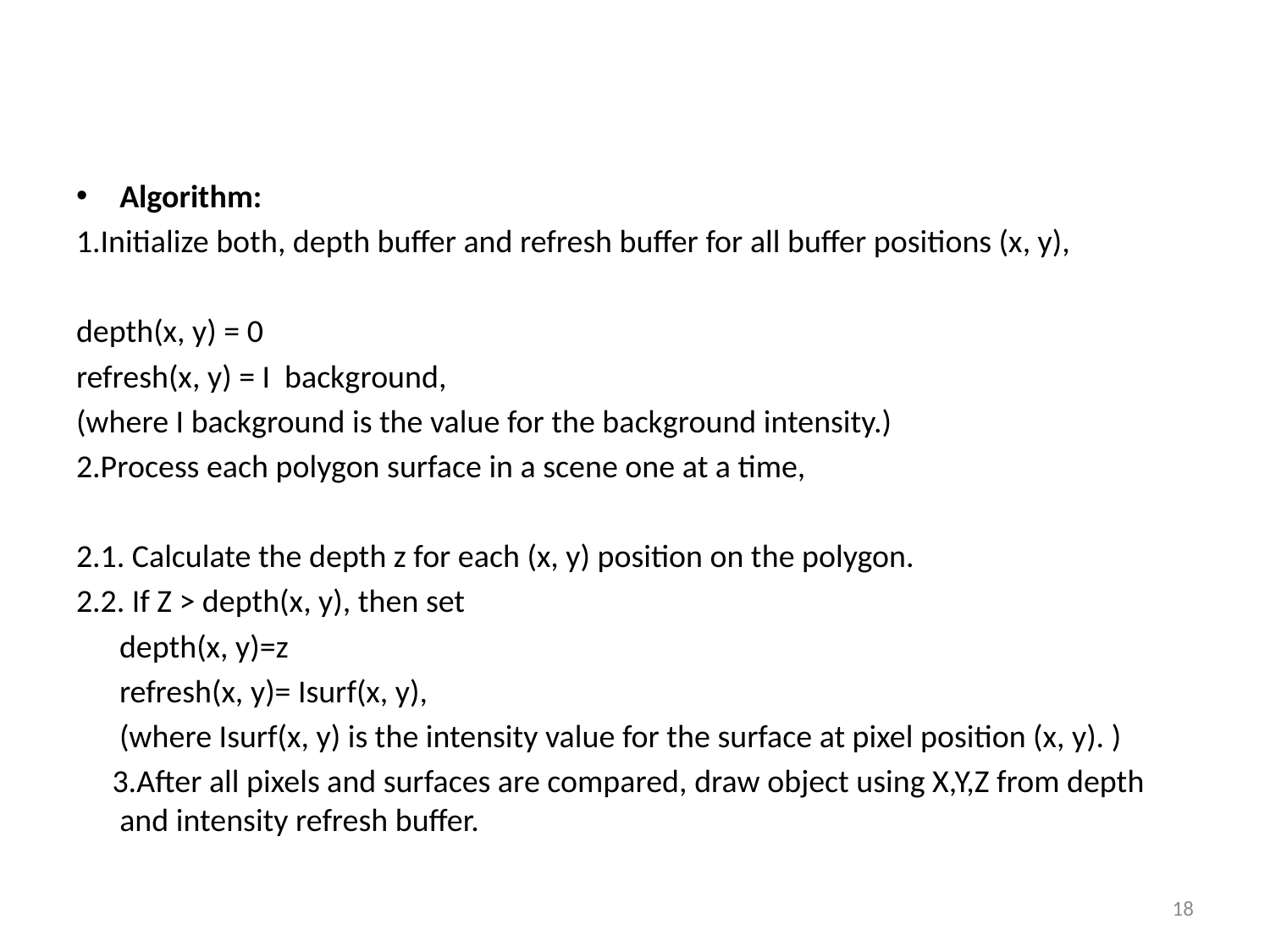

#
Algorithm:
1.Initialize both, depth buffer and refresh buffer for all buffer positions (x, y),

depth(x, y) = 0
refresh(x, y) = I  background,
(where I background is the value for the background intensity.)
2.Process each polygon surface in a scene one at a time,

2.1. Calculate the depth z for each (x, y) position on the polygon.
2.2. If Z > depth(x, y), then set
      depth(x, y)=z
      refresh(x, y)= Isurf(x, y),
      (where Isurf(x, y) is the intensity value for the surface at pixel position (x, y). )
     3.After all pixels and surfaces are compared, draw object using X,Y,Z from depth and intensity refresh buffer.

18